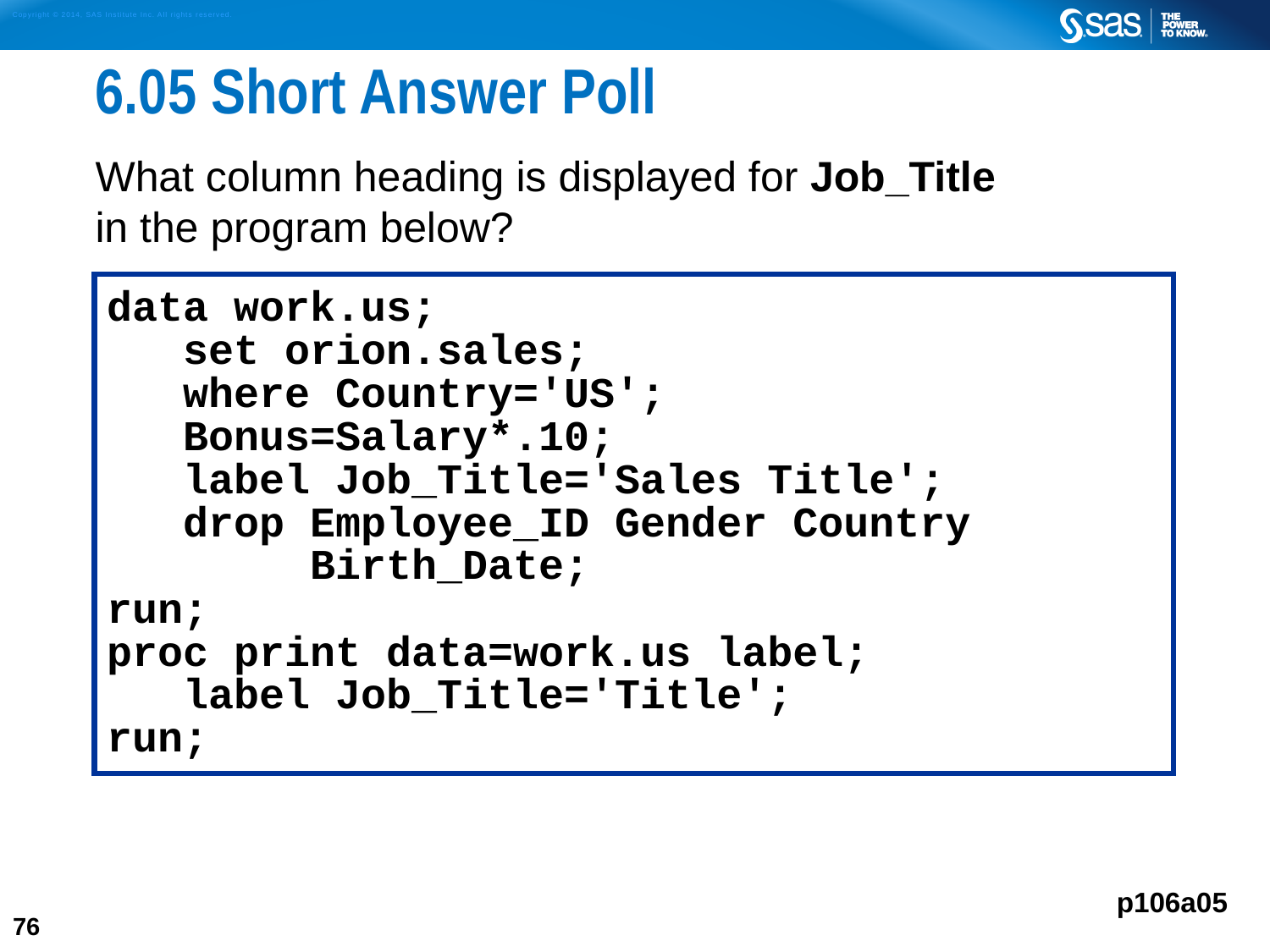

# 6.05 Short Answer Poll
What column heading is displayed for Job_Title
in the program below?
data work.us;
   set orion.sales;
   where Country='US';
   Bonus=Salary*.10;
   label Job_Title='Sales Title';
   drop Employee_ID Gender Country
        Birth_Date;
run;
proc print data=work.us label;
   label Job_Title='Title';
run;
p106a05